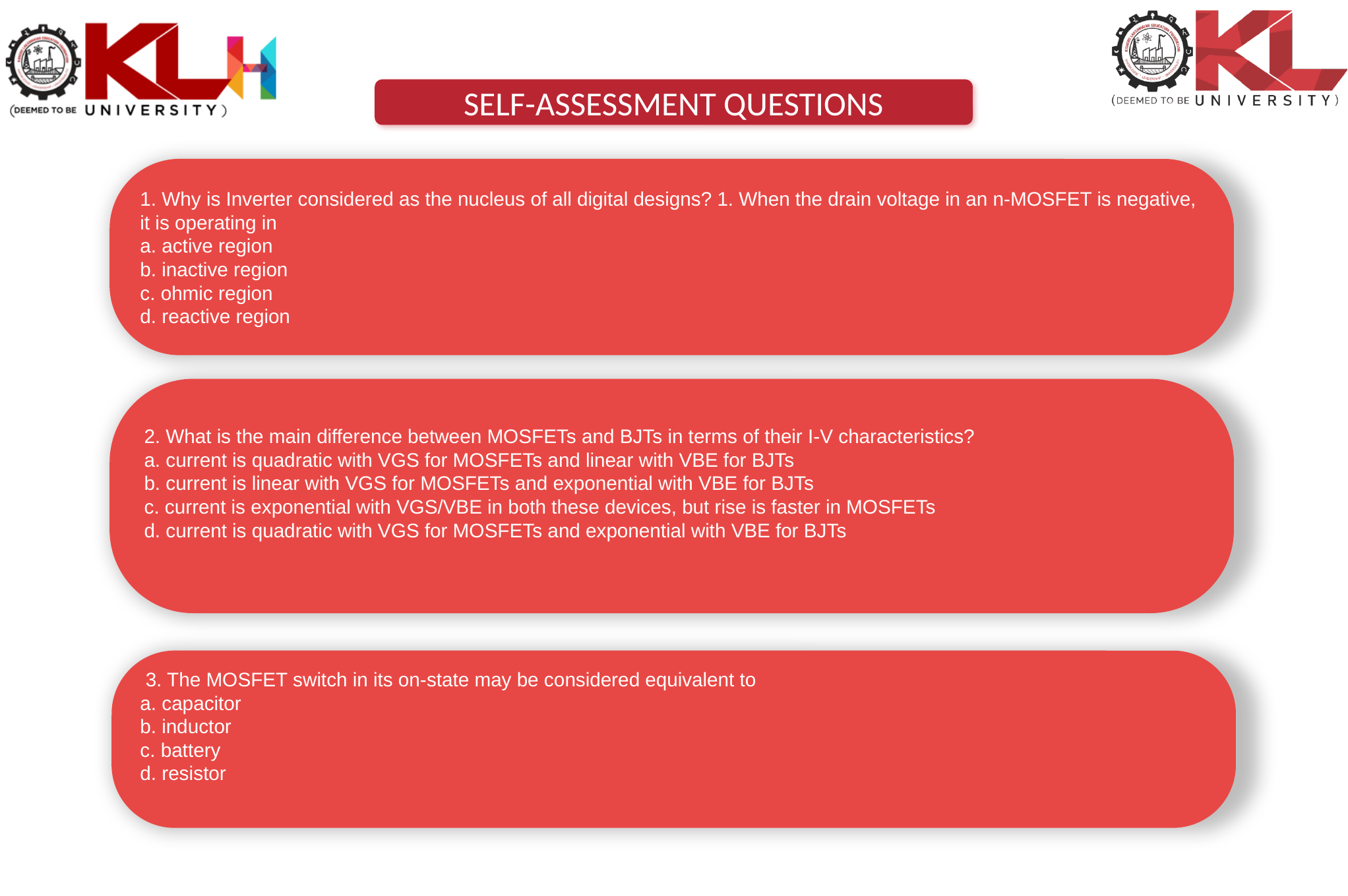

SELF-ASSESSMENT QUESTIONS
1. Why is Inverter considered as the nucleus of all digital designs? 1. When the drain voltage in an n-MOSFET is negative, it is operating in
a. active region
b. inactive region
c. ohmic region
d. reactive region
2. What is the main difference between MOSFETs and BJTs in terms of their I-V characteristics?
a. current is quadratic with VGS for MOSFETs and linear with VBE for BJTs
b. current is linear with VGS for MOSFETs and exponential with VBE for BJTs
c. current is exponential with VGS/VBE in both these devices, but rise is faster in MOSFETs
d. current is quadratic with VGS for MOSFETs and exponential with VBE for BJTs

 3. The MOSFET switch in its on-state may be considered equivalent to
a. capacitor
b. inductor
c. battery
d. resistor